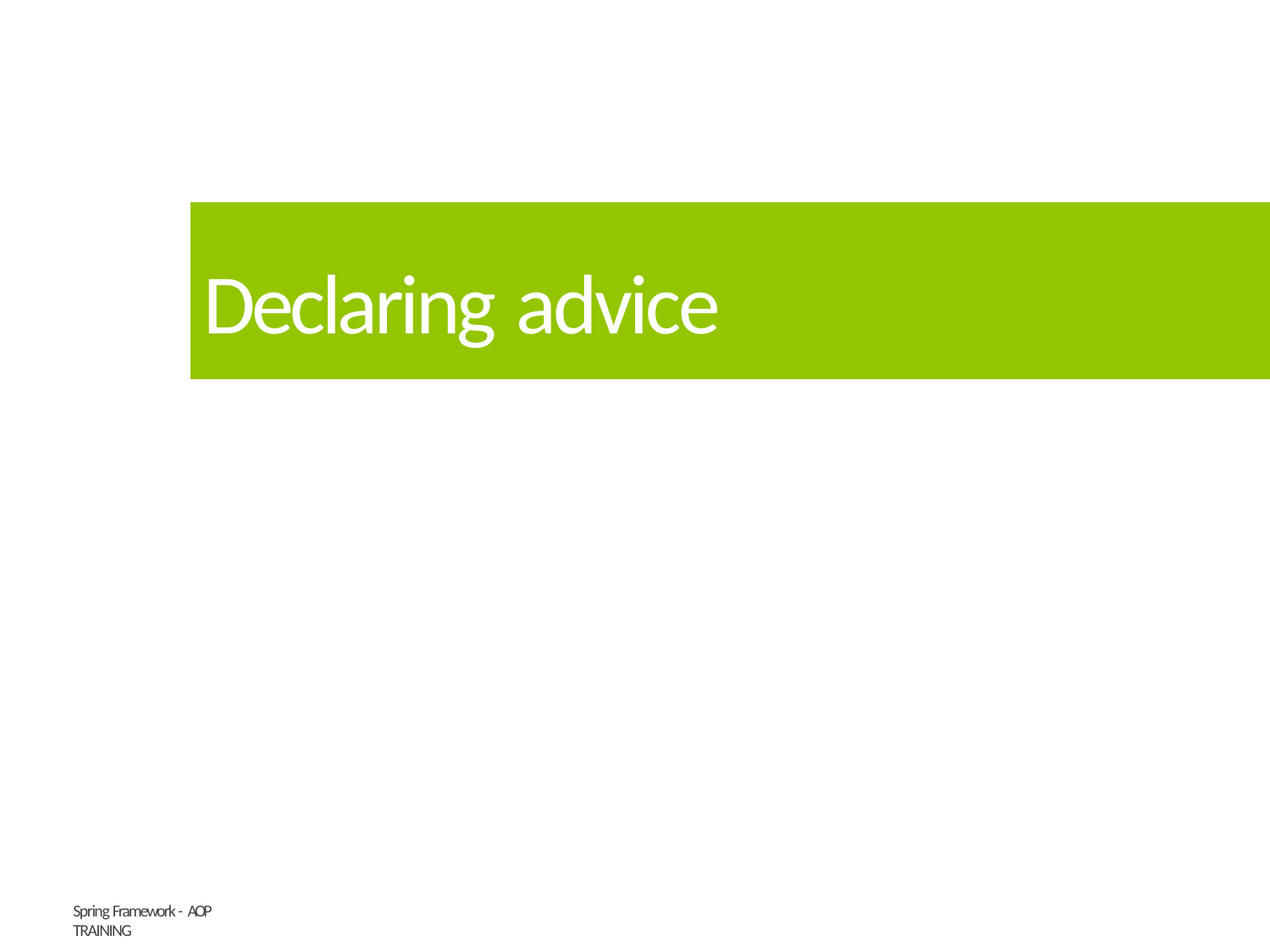

# Declaring advice
Spring Framework - AOP
Training